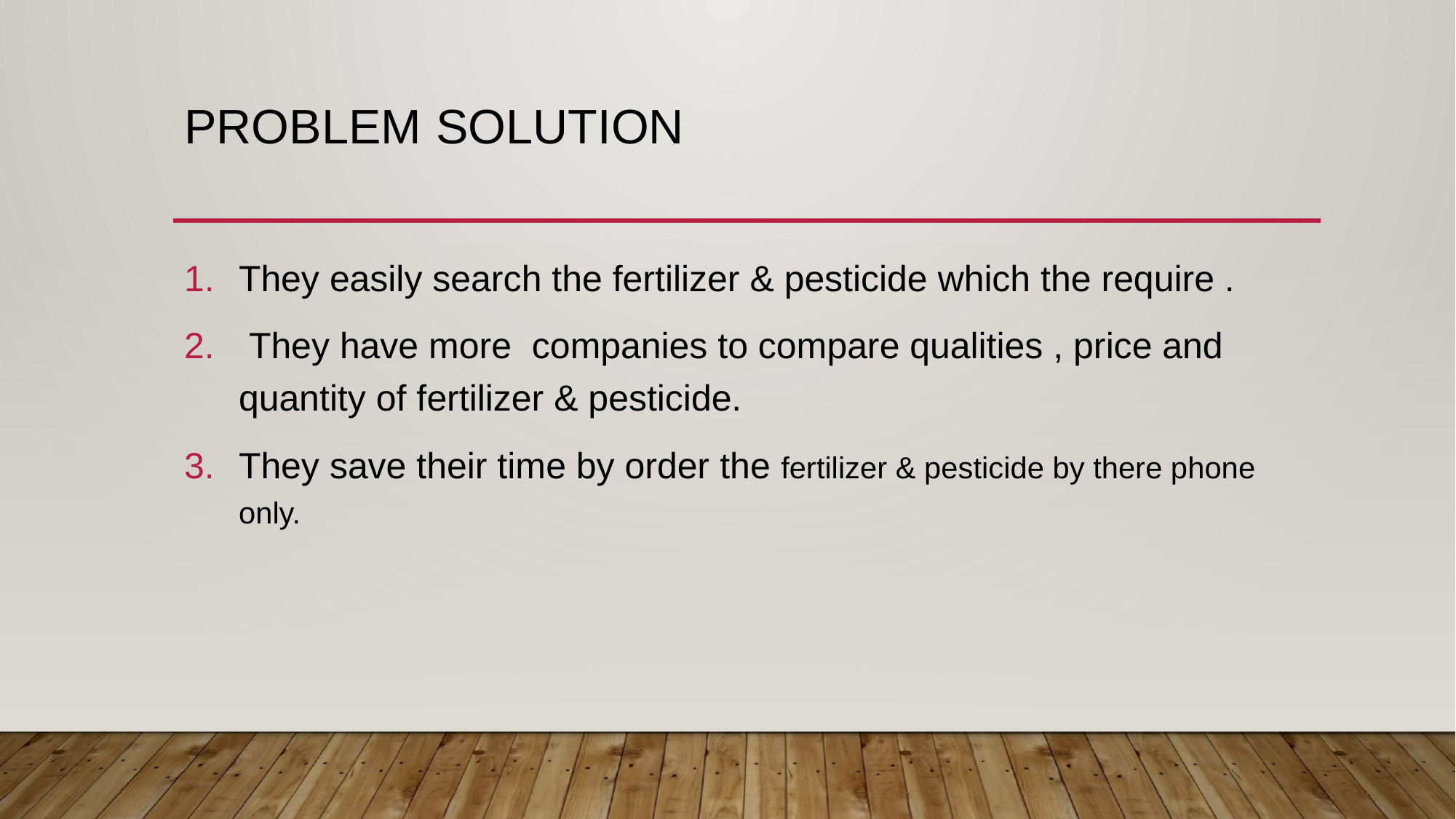

# Problem solution
They easily search the fertilizer & pesticide which the require .
 They have more  companies to compare qualities , price and quantity of fertilizer & pesticide.
They save their time by order the fertilizer & pesticide by there phone only.